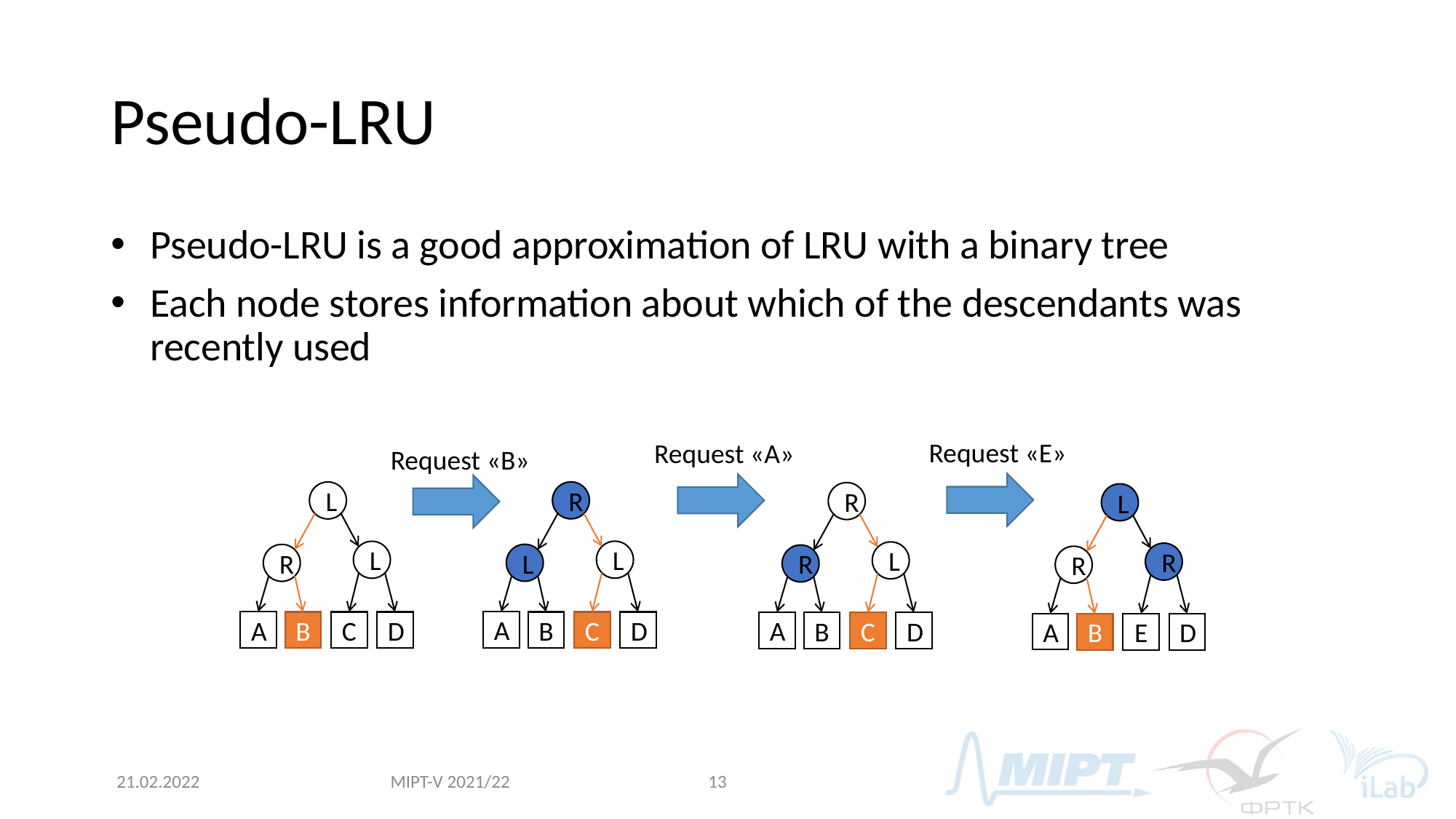

# Pseudo-LRU
Pseudo-LRU is a good approximation of LRU with a binary tree
Each node stores information about which of the descendants was recently used

Request «E»

Request «A»

Request «B»

R
L
L
A
B
C
D
L
L
R
A
B
C
D
R
L
R
A
B
C
D
L
R
R
A
B
E
D
MIPT-V 2021/22
21.02.2022